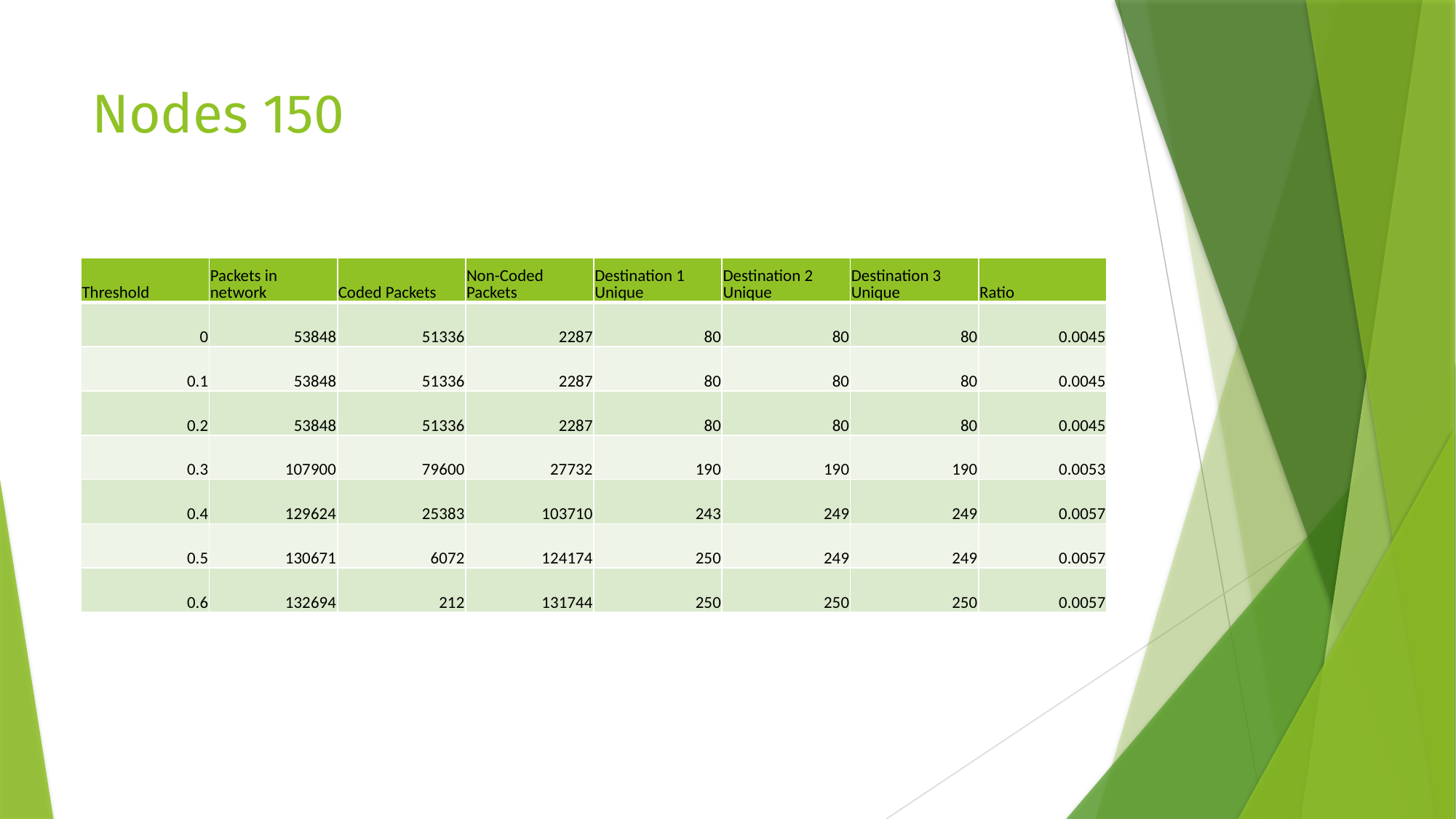

# Nodes 150
| Threshold | Packets in network | Coded Packets | Non-Coded Packets | Destination 1 Unique | Destination 2 Unique | Destination 3 Unique | Ratio |
| --- | --- | --- | --- | --- | --- | --- | --- |
| 0 | 53848 | 51336 | 2287 | 80 | 80 | 80 | 0.0045 |
| 0.1 | 53848 | 51336 | 2287 | 80 | 80 | 80 | 0.0045 |
| 0.2 | 53848 | 51336 | 2287 | 80 | 80 | 80 | 0.0045 |
| 0.3 | 107900 | 79600 | 27732 | 190 | 190 | 190 | 0.0053 |
| 0.4 | 129624 | 25383 | 103710 | 243 | 249 | 249 | 0.0057 |
| 0.5 | 130671 | 6072 | 124174 | 250 | 249 | 249 | 0.0057 |
| 0.6 | 132694 | 212 | 131744 | 250 | 250 | 250 | 0.0057 |